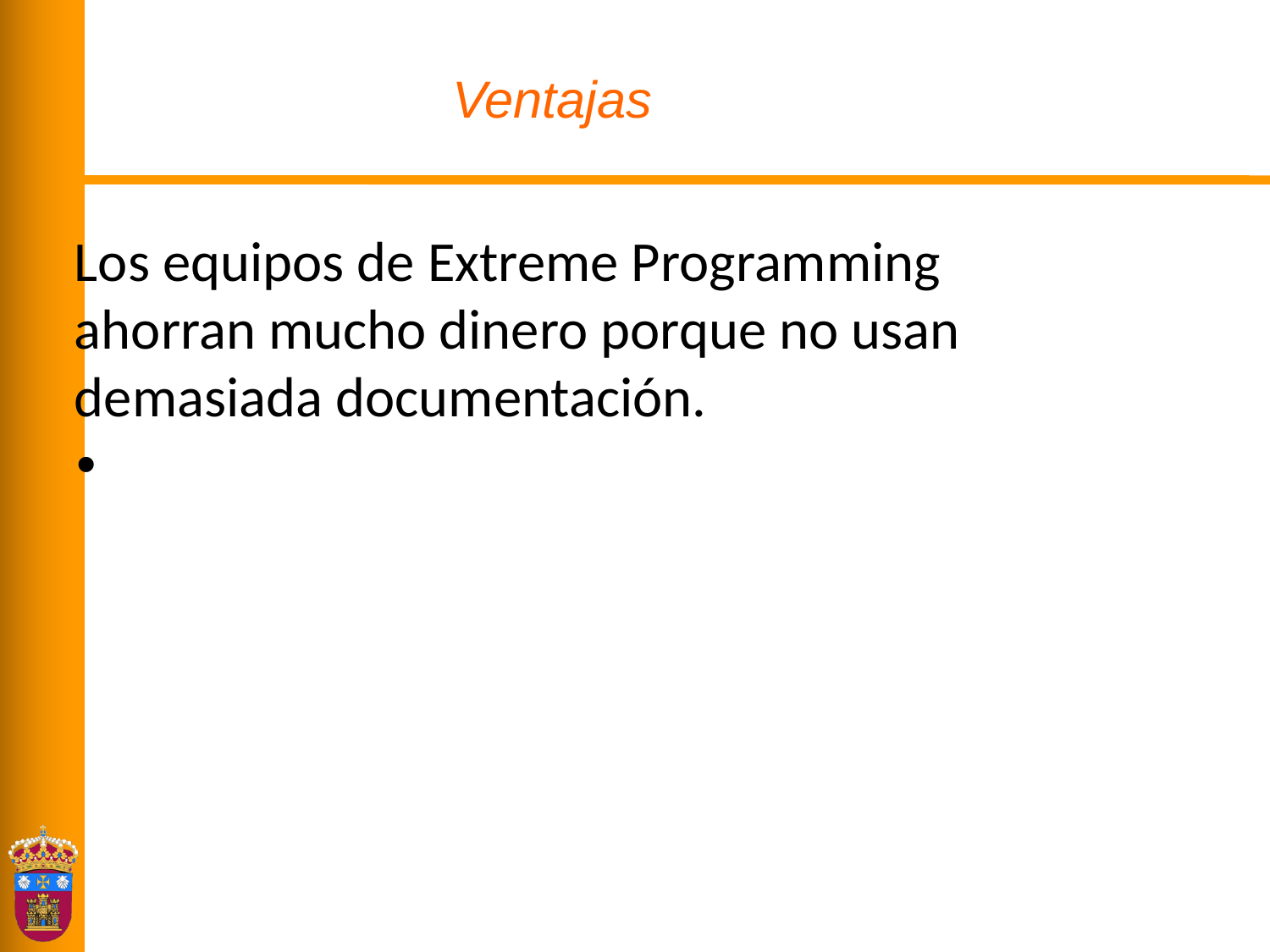

# Ventajas
Los equipos de Extreme Programming ahorran mucho dinero porque no usan demasiada documentación.